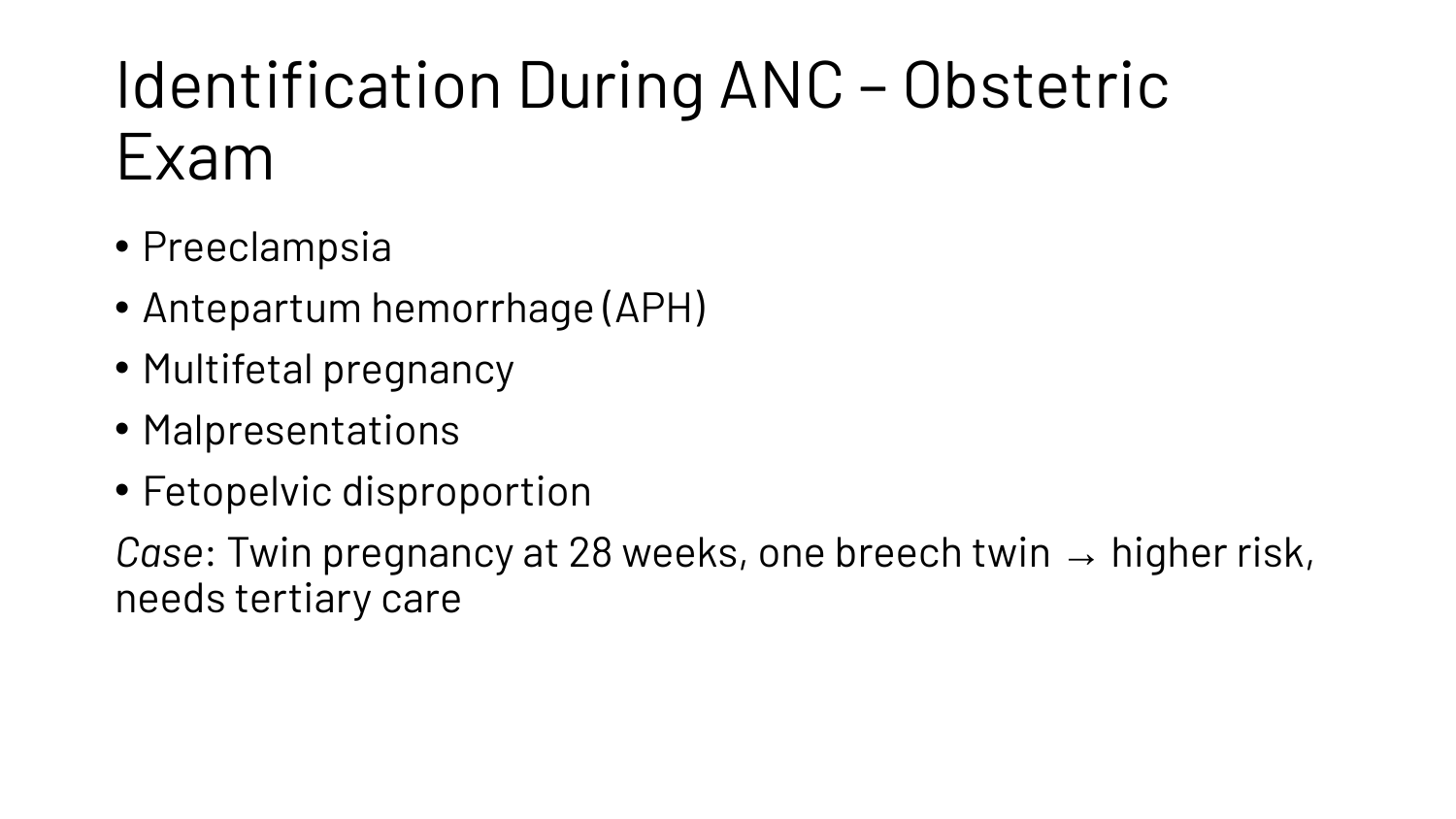

# Identification During ANC – Obstetric Exam
Preeclampsia
Antepartum hemorrhage (APH)
Multifetal pregnancy
Malpresentations
Fetopelvic disproportion
Case: Twin pregnancy at 28 weeks, one breech twin → higher risk, needs tertiary care